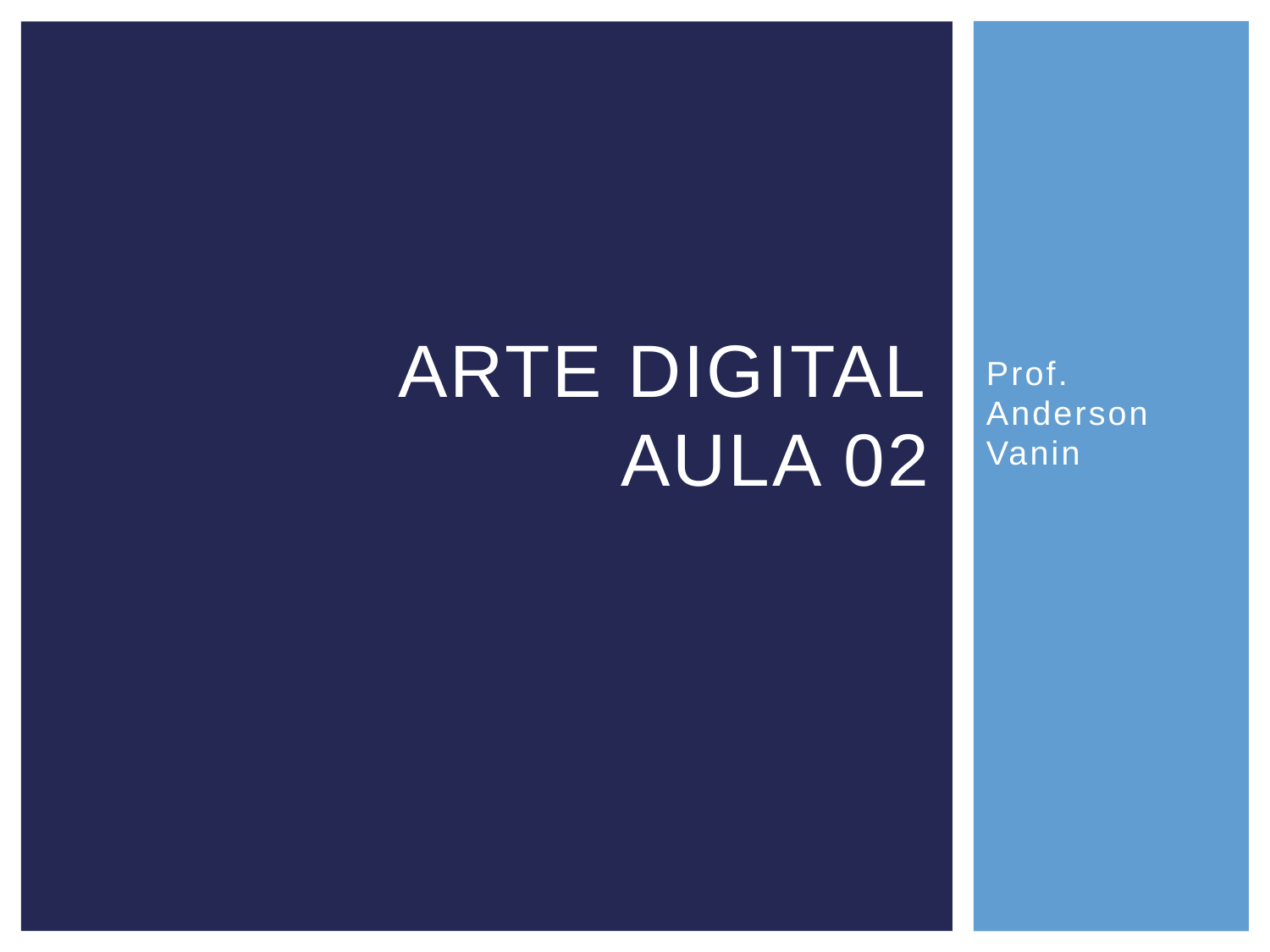

# ARTE DIGITAL aula 02
Prof. Anderson Vanin